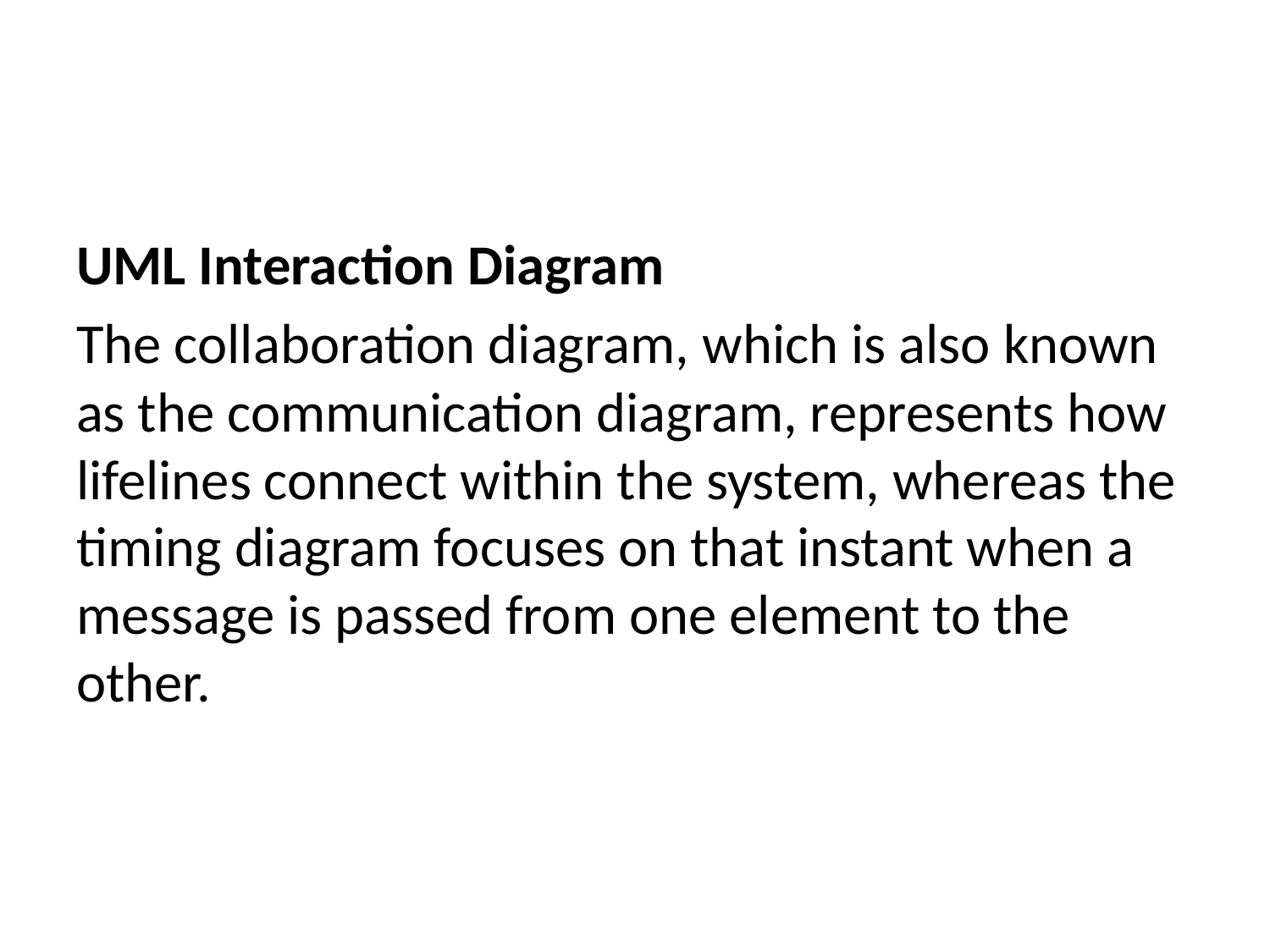

UML Interaction Diagram
The collaboration diagram, which is also known as the communication diagram, represents how lifelines connect within the system, whereas the timing diagram focuses on that instant when a message is passed from one element to the other.